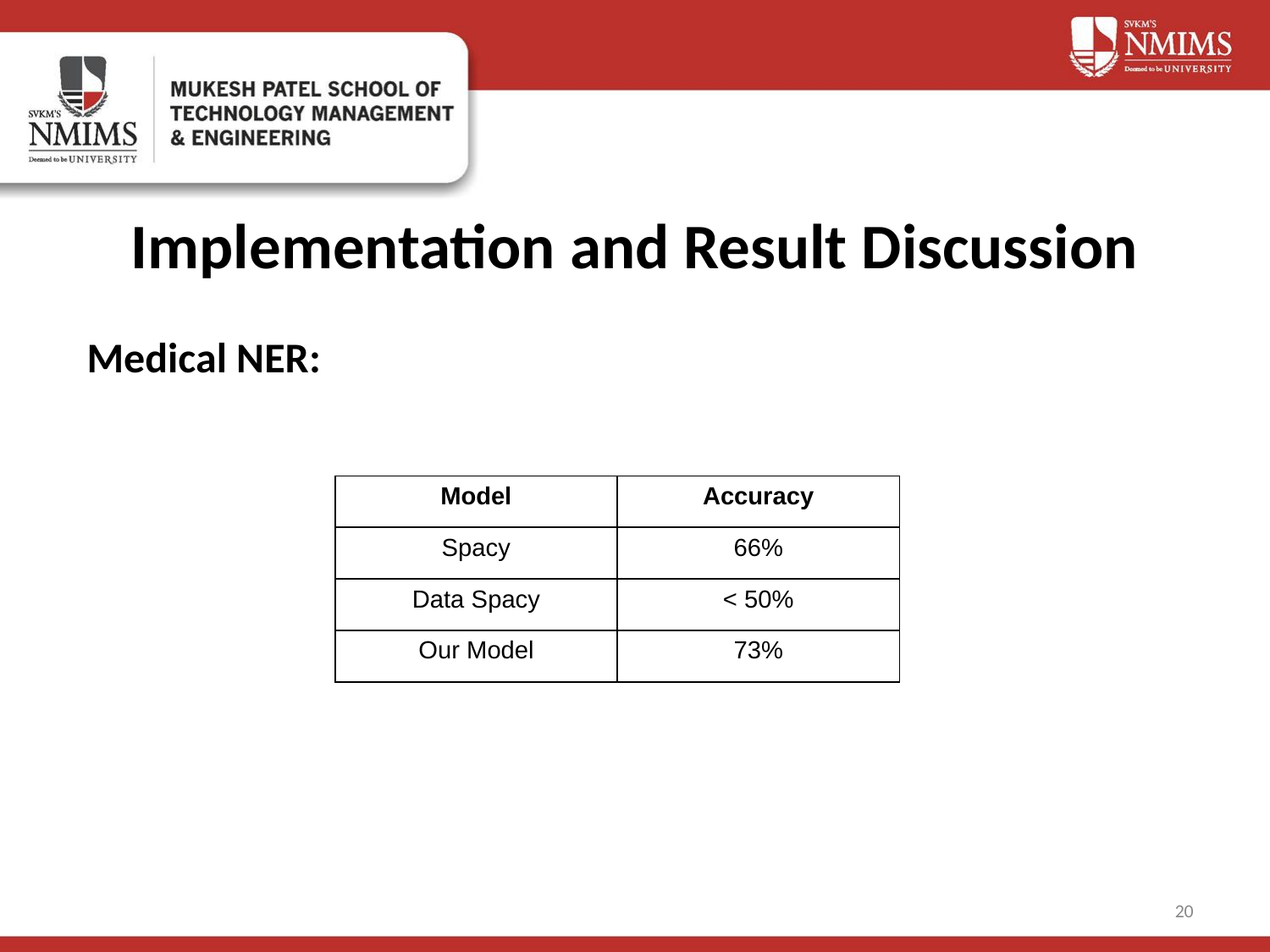

# Implementation and Result Discussion
Medical NER:

| Model | Accuracy |
| --- | --- |
| Spacy | 66% |
| Data Spacy | < 50% |
| Our Model | 73% |
20